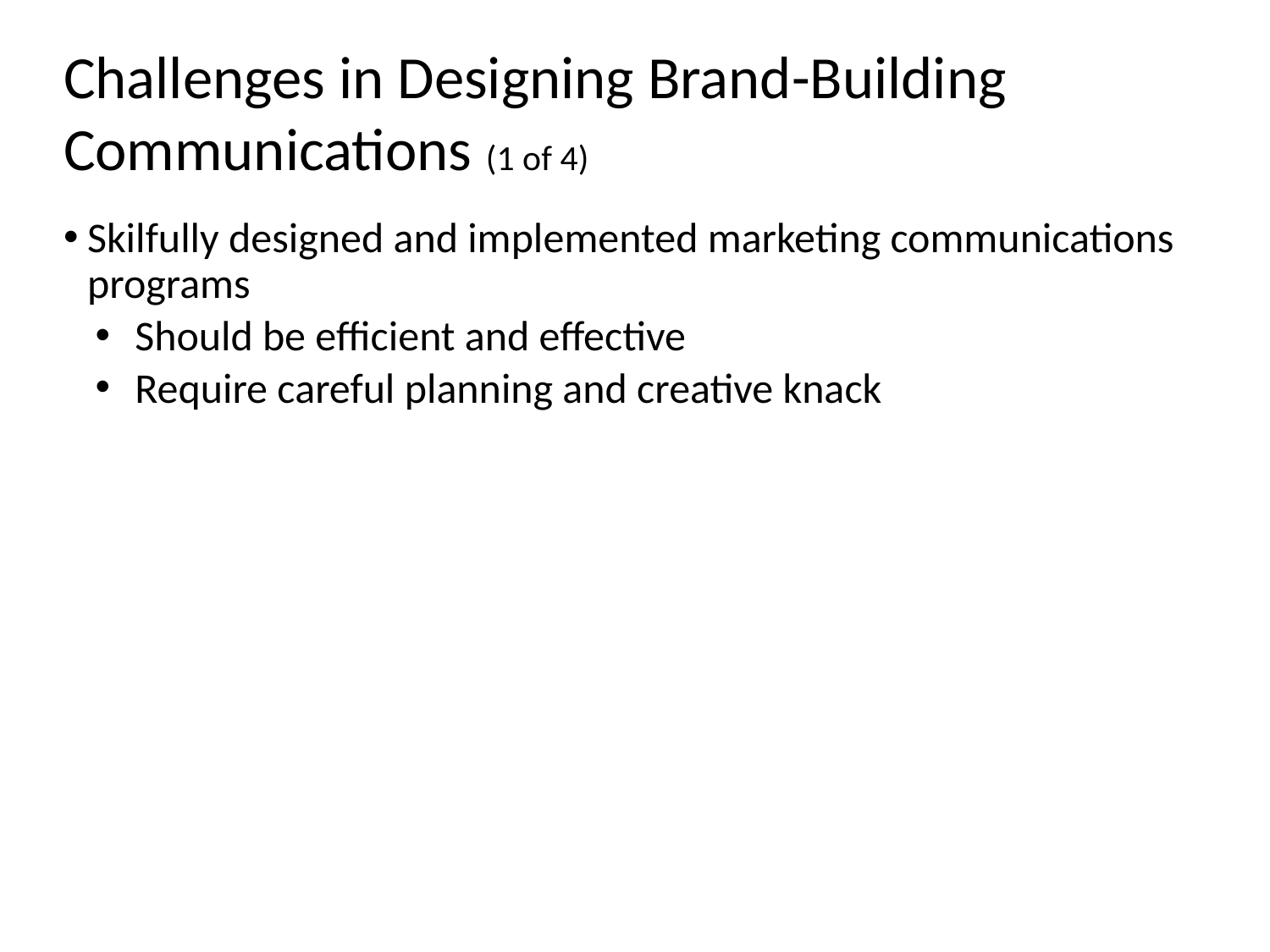

# Challenges in Designing Brand-Building Communications (1 of 4)
Skilfully designed and implemented marketing communications programs
Should be efficient and effective
Require careful planning and creative knack